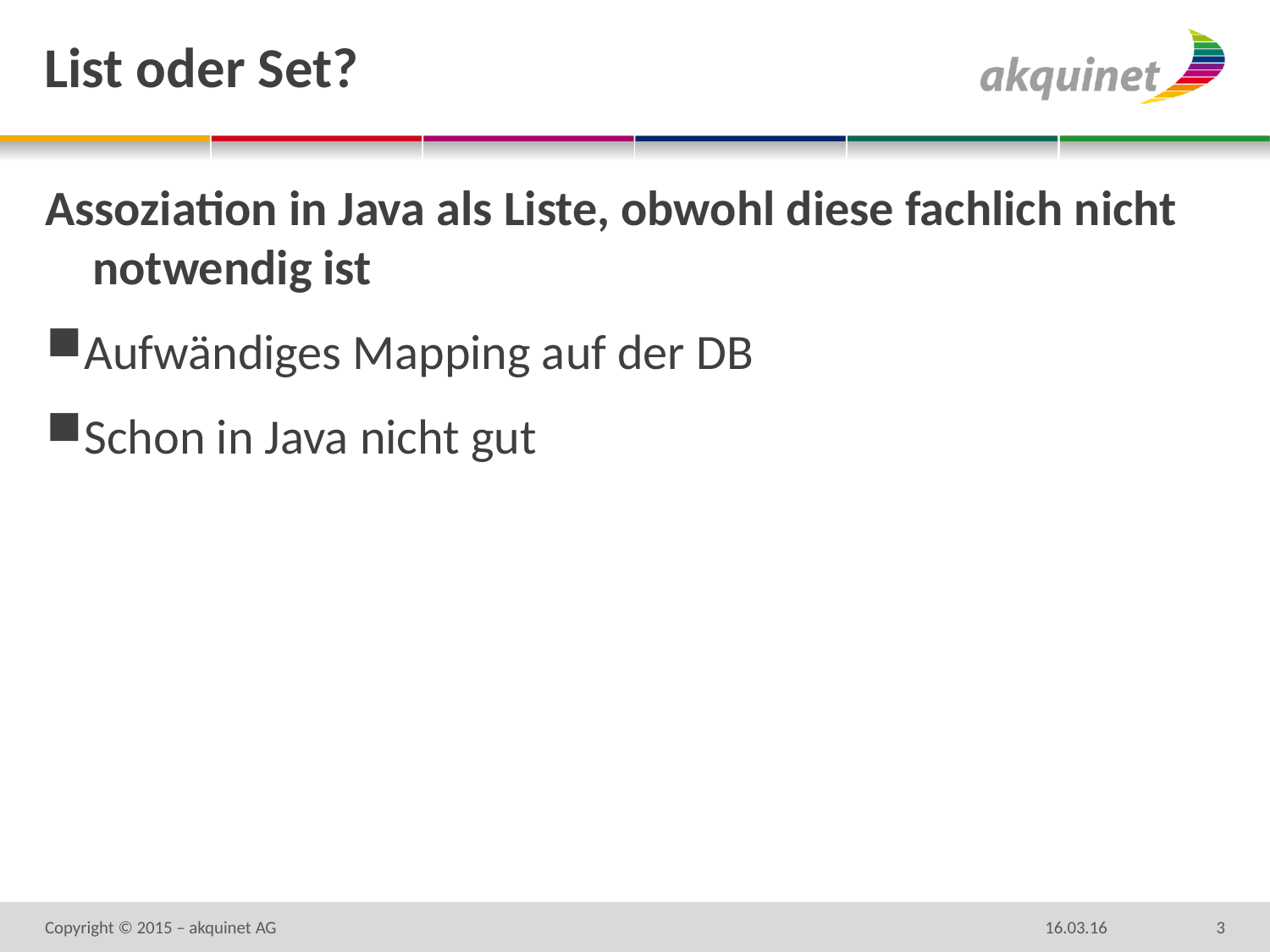

# List oder Set?
Assoziation in Java als Liste, obwohl diese fachlich nicht notwendig ist
Aufwändiges Mapping auf der DB
Schon in Java nicht gut
Copyright © 2015 – akquinet AG
16.03.16
3